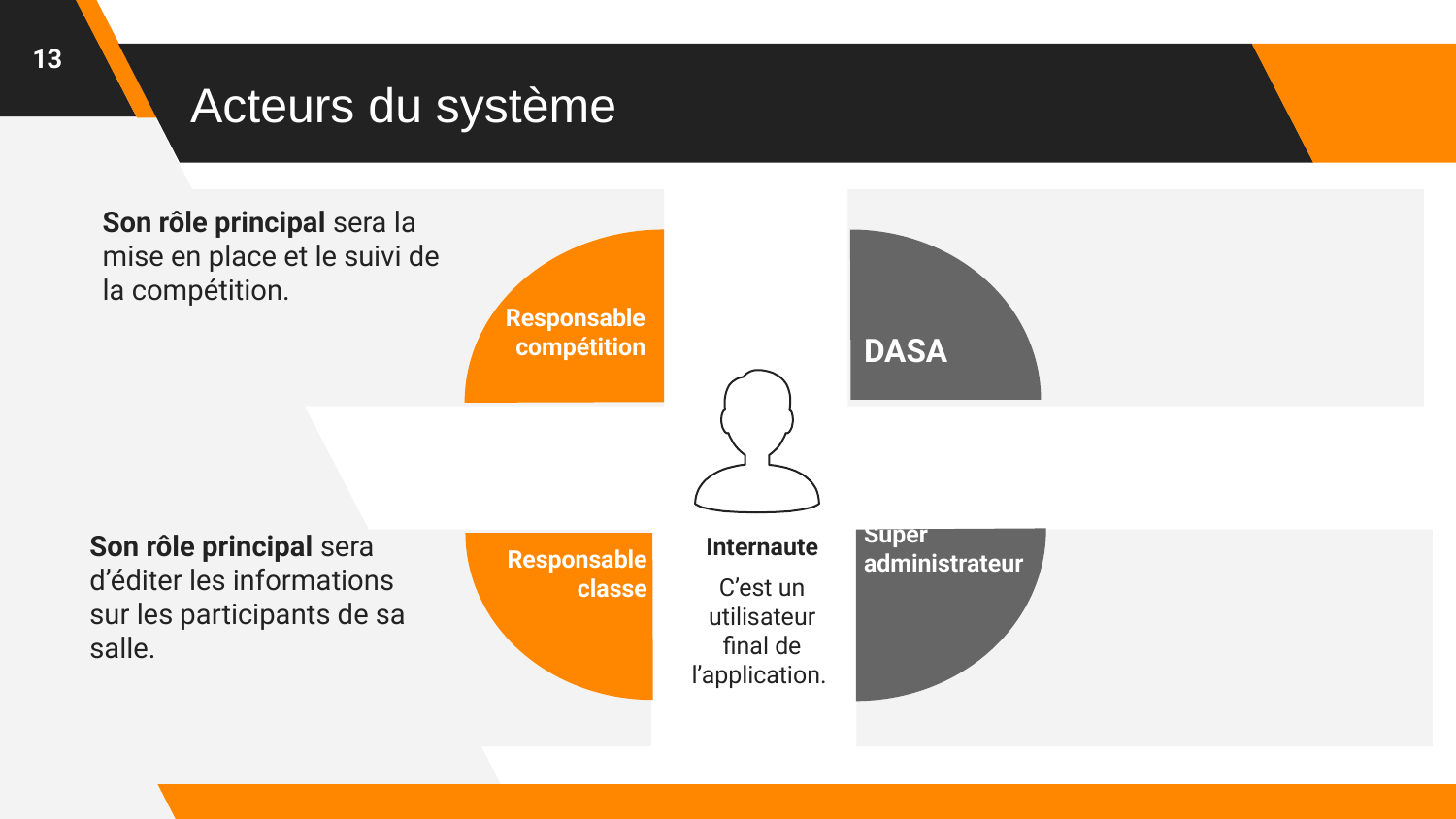

13
# Acteurs du système
Son rôle principal sera la mise en place et le suivi de la compétition.

Responsable compétition
DASA

Son rôle principal sera d’éditer les informations sur les participants de sa salle.

Internaute
C’est un utilisateur final de l’application.
Super administrateur
Responsable classe